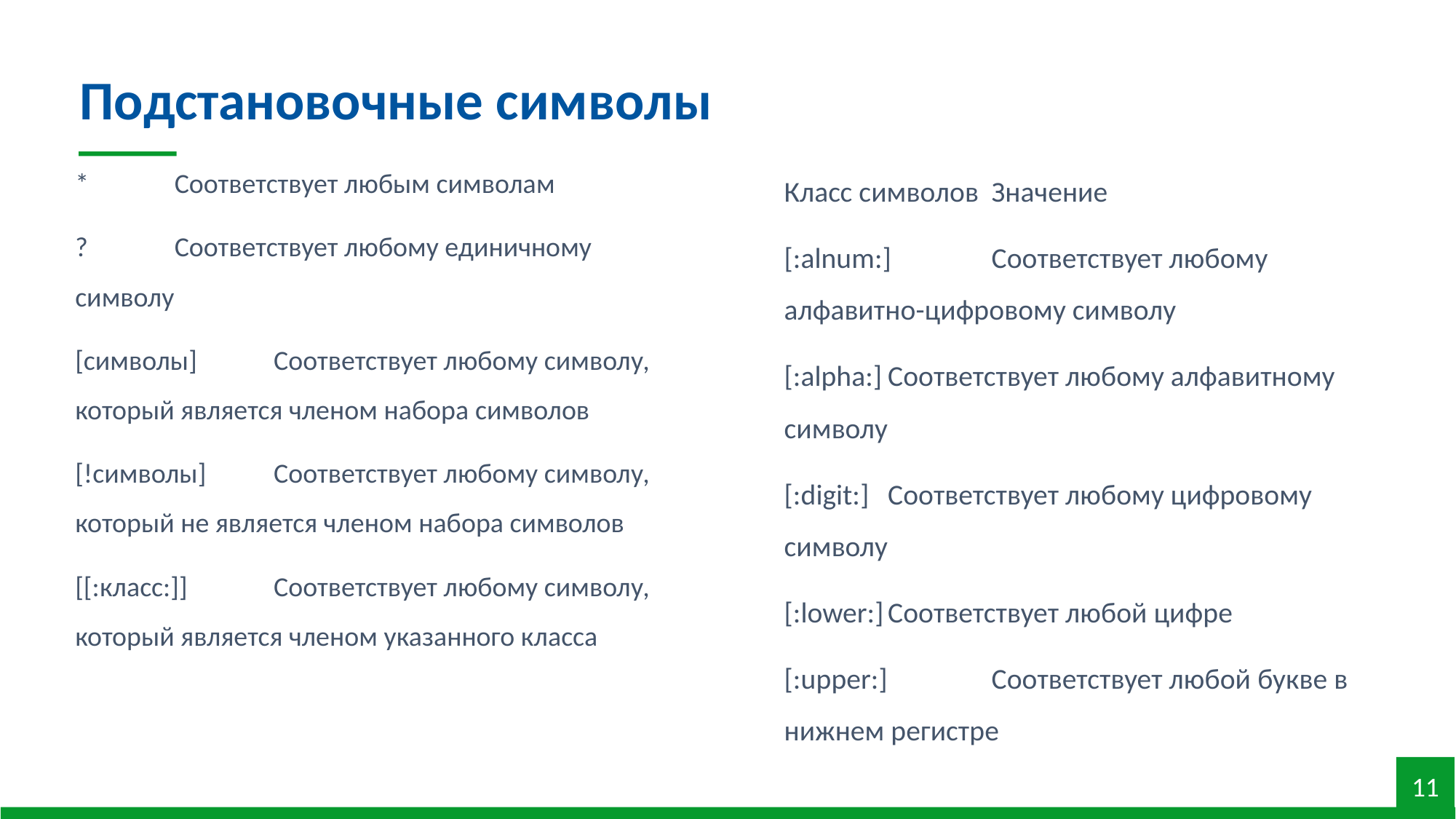

Подстановочные символы
*	Соответствует любым символам
?	Соответствует любому единичному символу
[символы]	Соответствует любому символу, который является членом набора символов
[!символы]	Соответствует любому символу, который не является членом набора символов
[[:класс:]]	Соответствует любому символу, который является членом указанного класса
Класс символов	Значение
[:alnum:]	Соответствует любому алфавитно-цифровому символу
[:alpha:]	Соответствует любому алфавитному символу
[:digit:]	Соответствует любому цифровому символу
[:lower:]	Соответствует любой цифре
[:upper:]	Соответствует любой букве в нижнем регистре